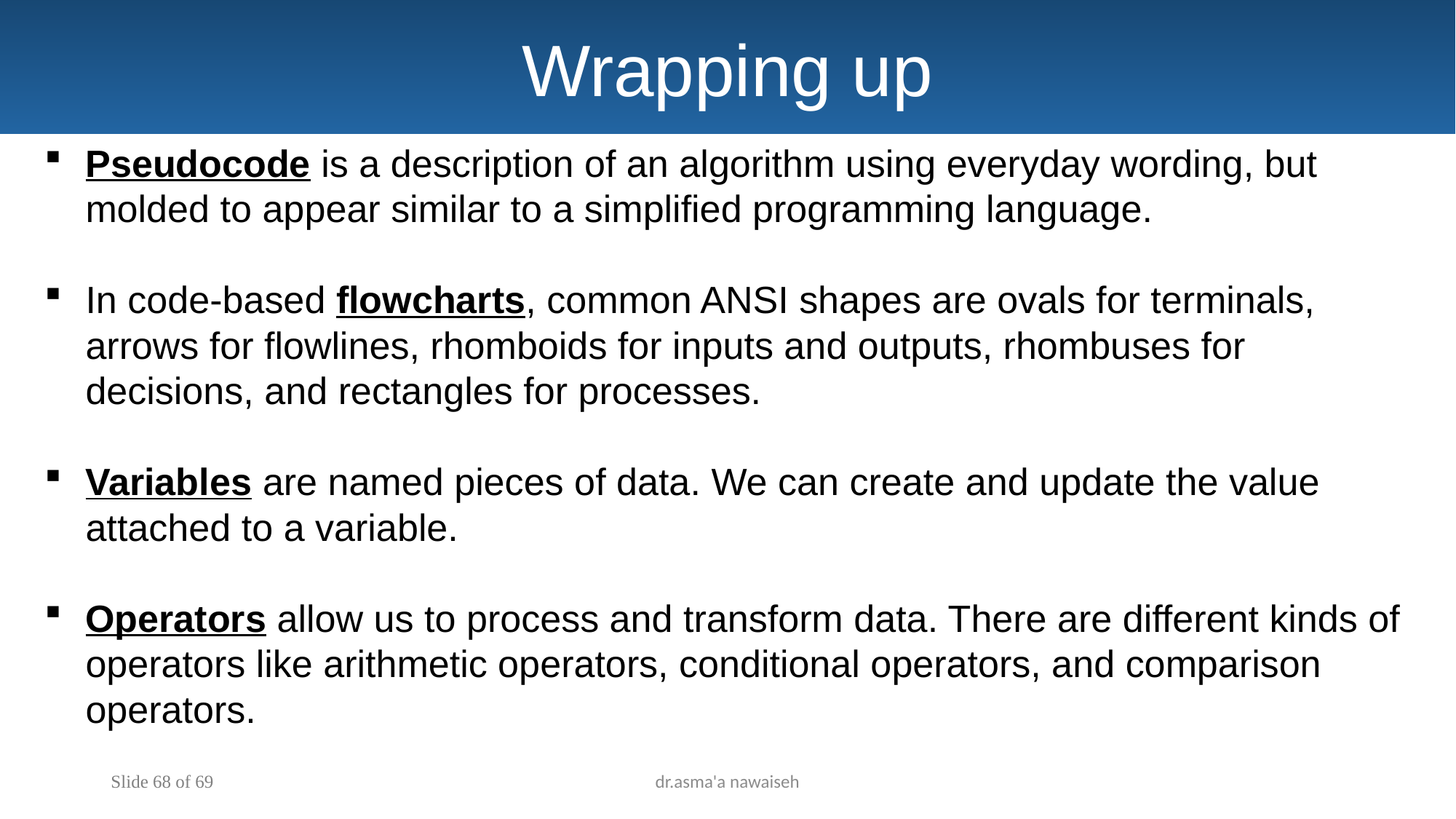

Wrapping up
Pseudocode is a description of an algorithm using everyday wording, but molded to appear similar to a simplified programming language.

In code-based flowcharts, common ANSI shapes are ovals for terminals, arrows for flowlines, rhomboids for inputs and outputs, rhombuses for decisions, and rectangles for processes.

Variables are named pieces of data. We can create and update the value attached to a variable.

Operators allow us to process and transform data. There are different kinds of operators like arithmetic operators, conditional operators, and comparison operators.

Slide 68 of 69
dr.asma'a nawaiseh